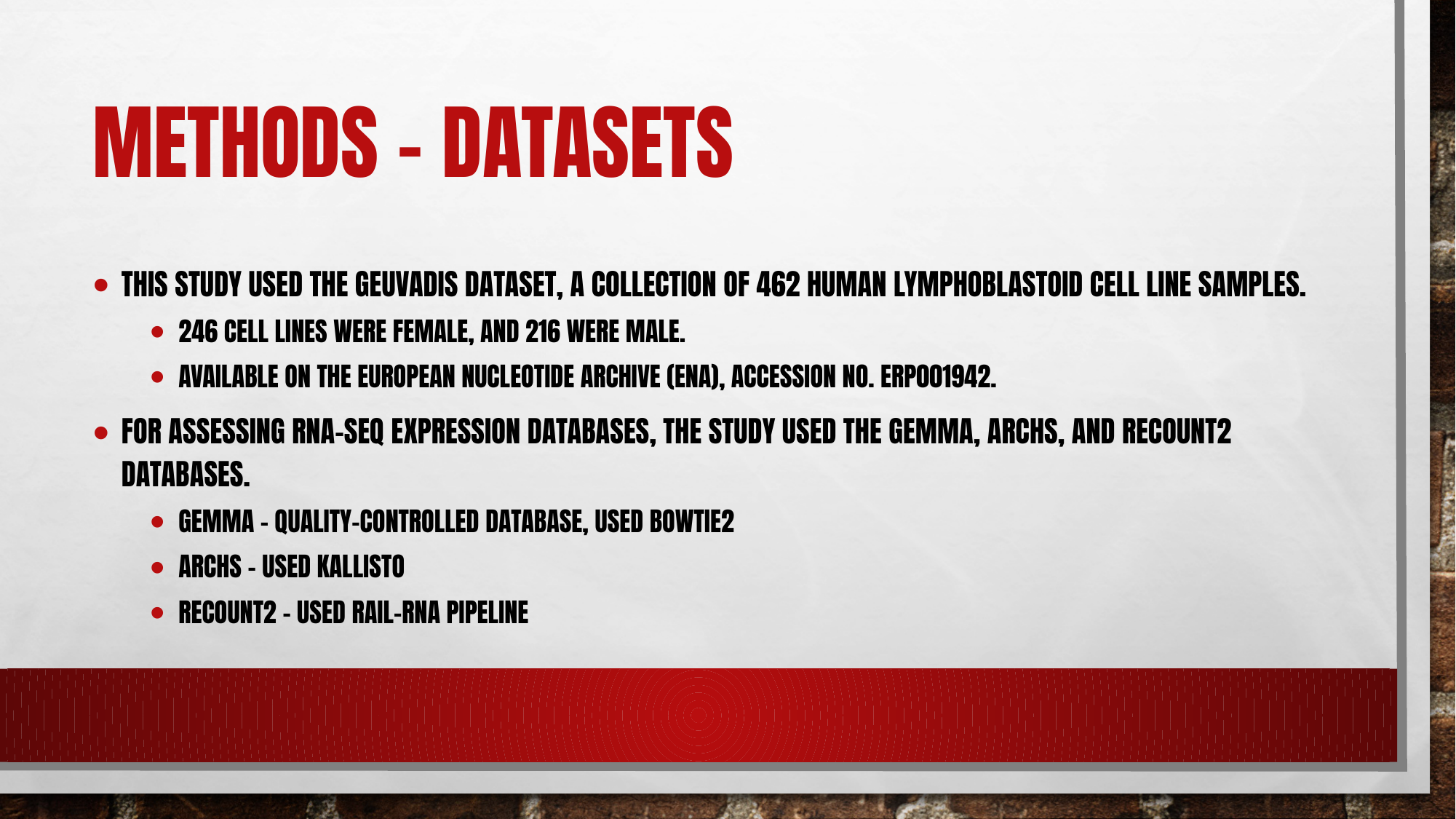

# Methods - Datasets
This study used the GEUVADIS dataset, a collection of 462 human lymphoblastoid cell line samples.
246 cell lines were female, and 216 were male.
Available on the European Nucleotide Archive (ENA), accession no. ERP001942.
For assessing RNA-seq expression databases, the study used the Gemma, ARCHS, and recount2 databases.
Gemma – quality-controlled database, used bowtie2
ARCHS – used kallisto
recount2 – used Rail-RNA pipeline